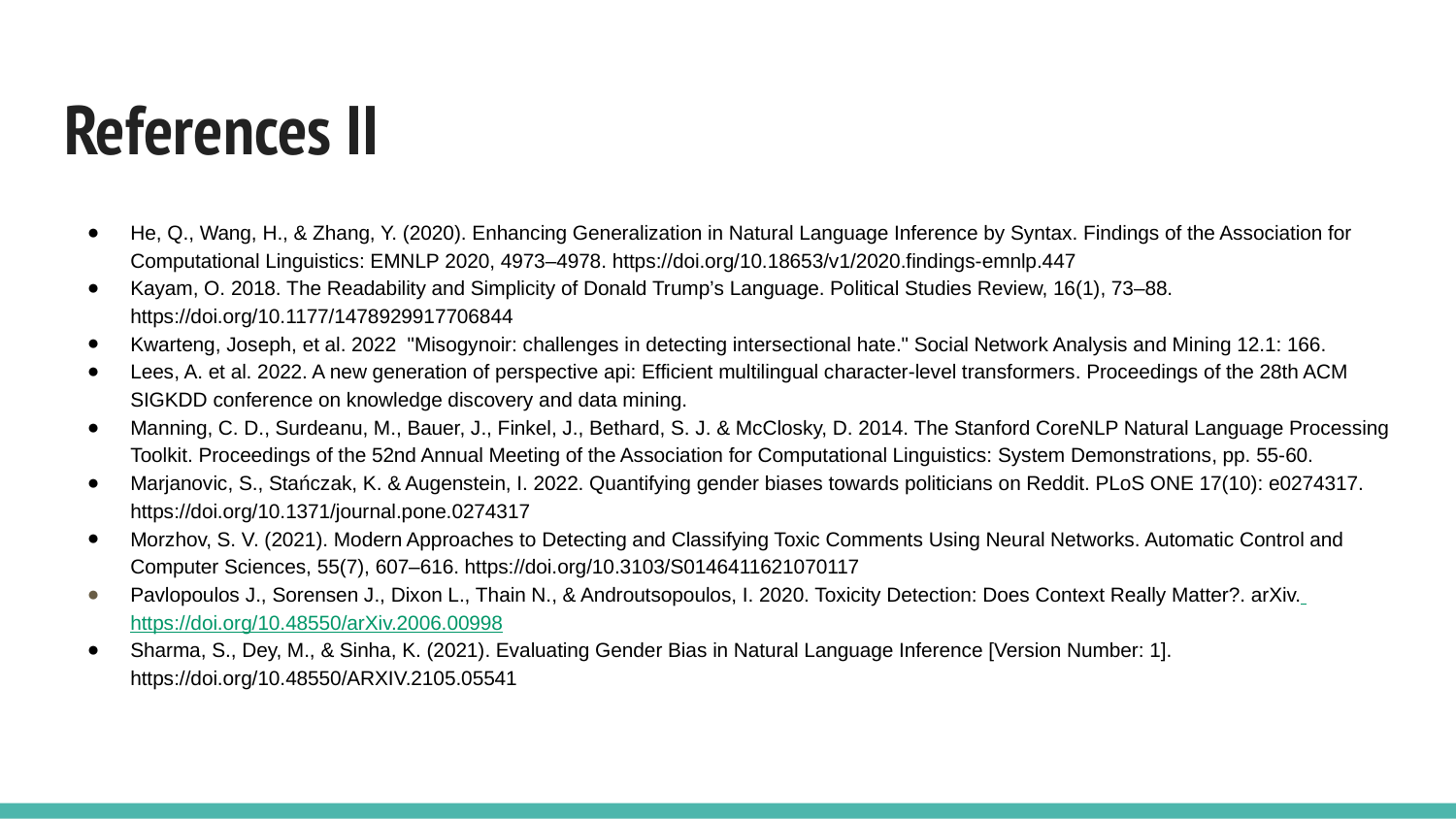

# References II
He, Q., Wang, H., & Zhang, Y. (2020). Enhancing Generalization in Natural Language Inference by Syntax. Findings of the Association for Computational Linguistics: EMNLP 2020, 4973–4978. https://doi.org/10.18653/v1/2020.findings-emnlp.447
Kayam, O. 2018. The Readability and Simplicity of Donald Trump’s Language. Political Studies Review, 16(1), 73–88. https://doi.org/10.1177/1478929917706844
Kwarteng, Joseph, et al. 2022  "Misogynoir: challenges in detecting intersectional hate." Social Network Analysis and Mining 12.1: 166.
Lees, A. et al. 2022. A new generation of perspective api: Efficient multilingual character-level transformers. Proceedings of the 28th ACM SIGKDD conference on knowledge discovery and data mining.
Manning, C. D., Surdeanu, M., Bauer, J., Finkel, J., Bethard, S. J. & McClosky, D. 2014. The Stanford CoreNLP Natural Language Processing Toolkit. Proceedings of the 52nd Annual Meeting of the Association for Computational Linguistics: System Demonstrations, pp. 55-60.
Marjanovic, S., Stańczak, K. & Augenstein, I. 2022. Quantifying gender biases towards politicians on Reddit. PLoS ONE 17(10): e0274317. https://doi.org/10.1371/journal.pone.0274317
Morzhov, S. V. (2021). Modern Approaches to Detecting and Classifying Toxic Comments Using Neural Networks. Automatic Control and Computer Sciences, 55(7), 607–616. https://doi.org/10.3103/S0146411621070117
Pavlopoulos J., Sorensen J., Dixon L., Thain N., & Androutsopoulos, I. 2020. Toxicity Detection: Does Context Really Matter?. arXiv. https://doi.org/10.48550/arXiv.2006.00998
Sharma, S., Dey, M., & Sinha, K. (2021). Evaluating Gender Bias in Natural Language Inference [Version Number: 1]. https://doi.org/10.48550/ARXIV.2105.05541